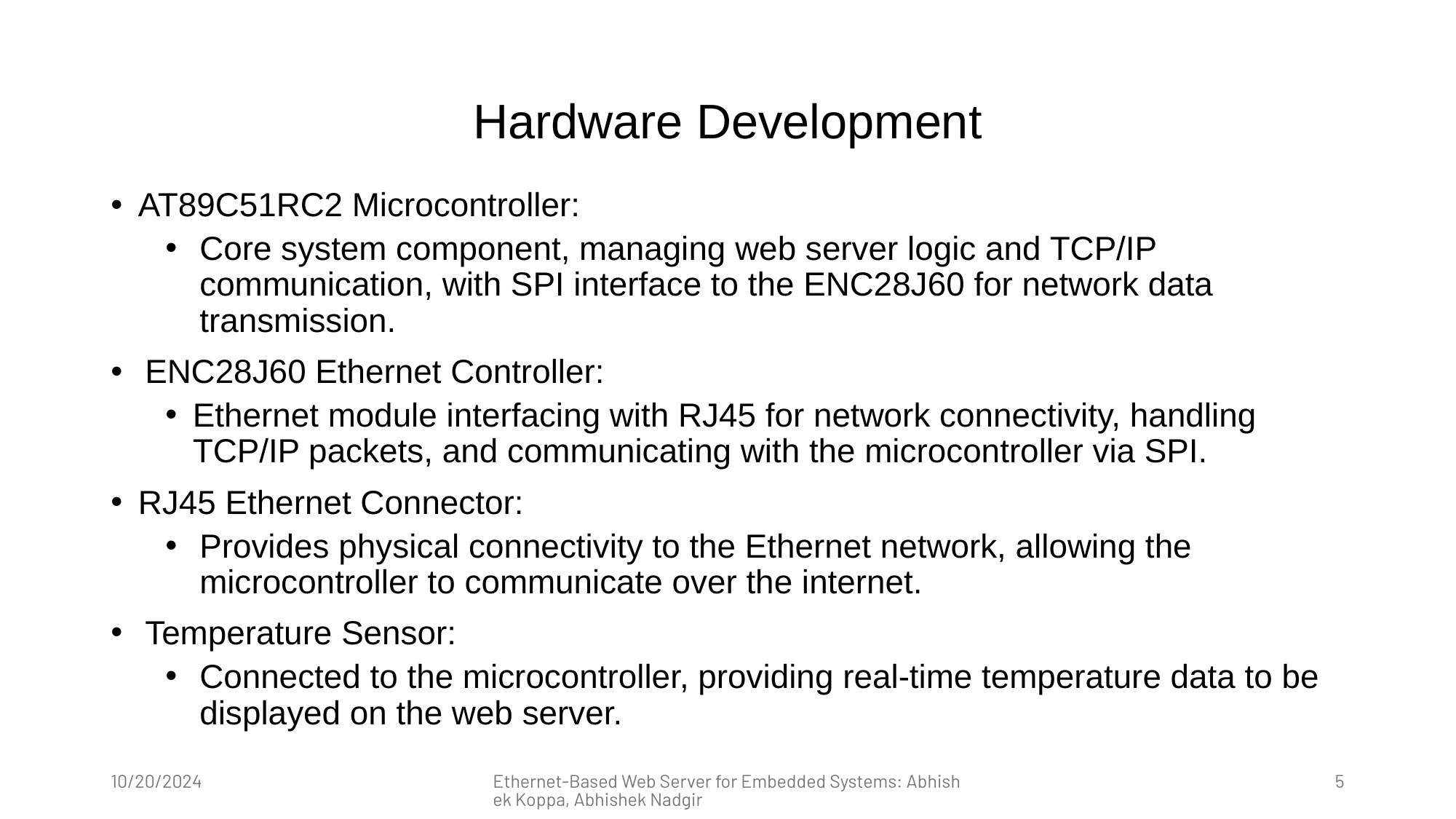

# Hardware Development
AT89C51RC2 Microcontroller:
Core system component, managing web server logic and TCP/IP communication, with SPI interface to the ENC28J60 for network data transmission.
ENC28J60 Ethernet Controller:
Ethernet module interfacing with RJ45 for network connectivity, handling TCP/IP packets, and communicating with the microcontroller via SPI.
RJ45 Ethernet Connector:
Provides physical connectivity to the Ethernet network, allowing the microcontroller to communicate over the internet.
Temperature Sensor:
Connected to the microcontroller, providing real-time temperature data to be displayed on the web server.
10/20/2024
Ethernet-Based Web Server for Embedded Systems: Abhishek Koppa, Abhishek Nadgir
5